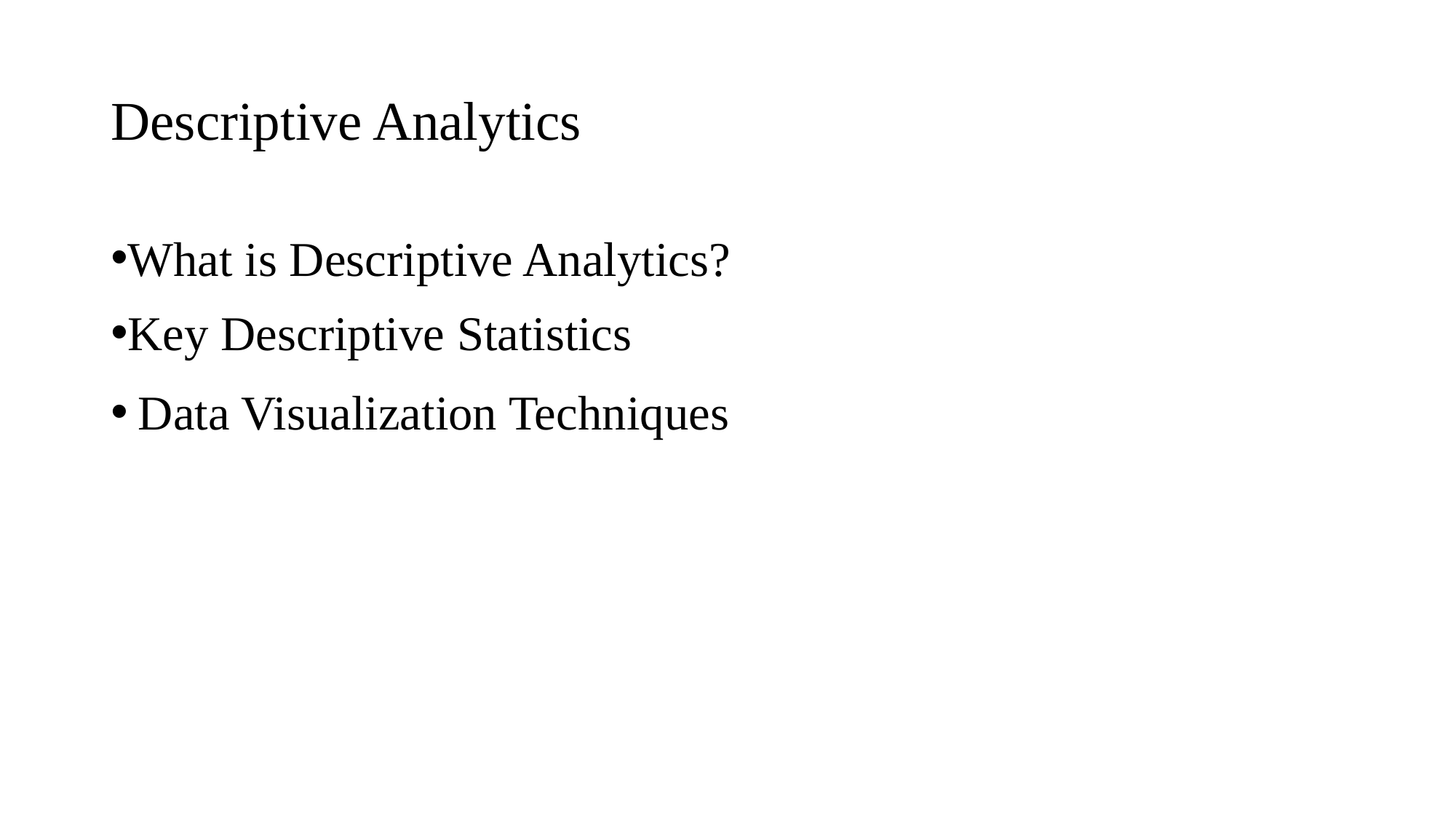

# Descriptive Analytics
What is Descriptive Analytics?
Key Descriptive Statistics
Data Visualization Techniques